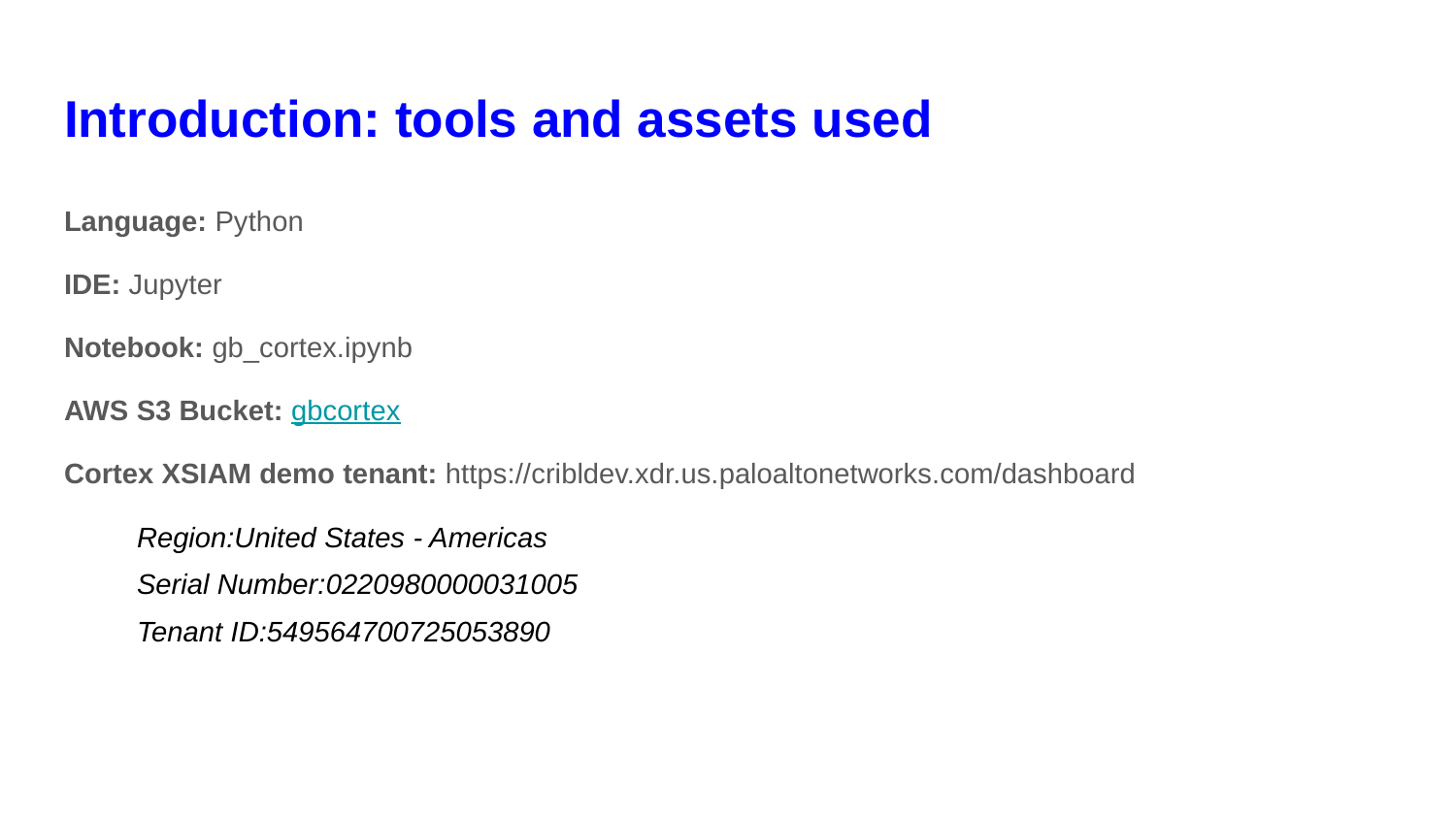

# Introduction: tools and assets used
Language: Python
IDE: Jupyter
Notebook: gb_cortex.ipynb
AWS S3 Bucket: gbcortex
Cortex XSIAM demo tenant: https://cribldev.xdr.us.paloaltonetworks.com/dashboard
Region:United States - Americas
Serial Number:0220980000031005
Tenant ID:549564700725053890